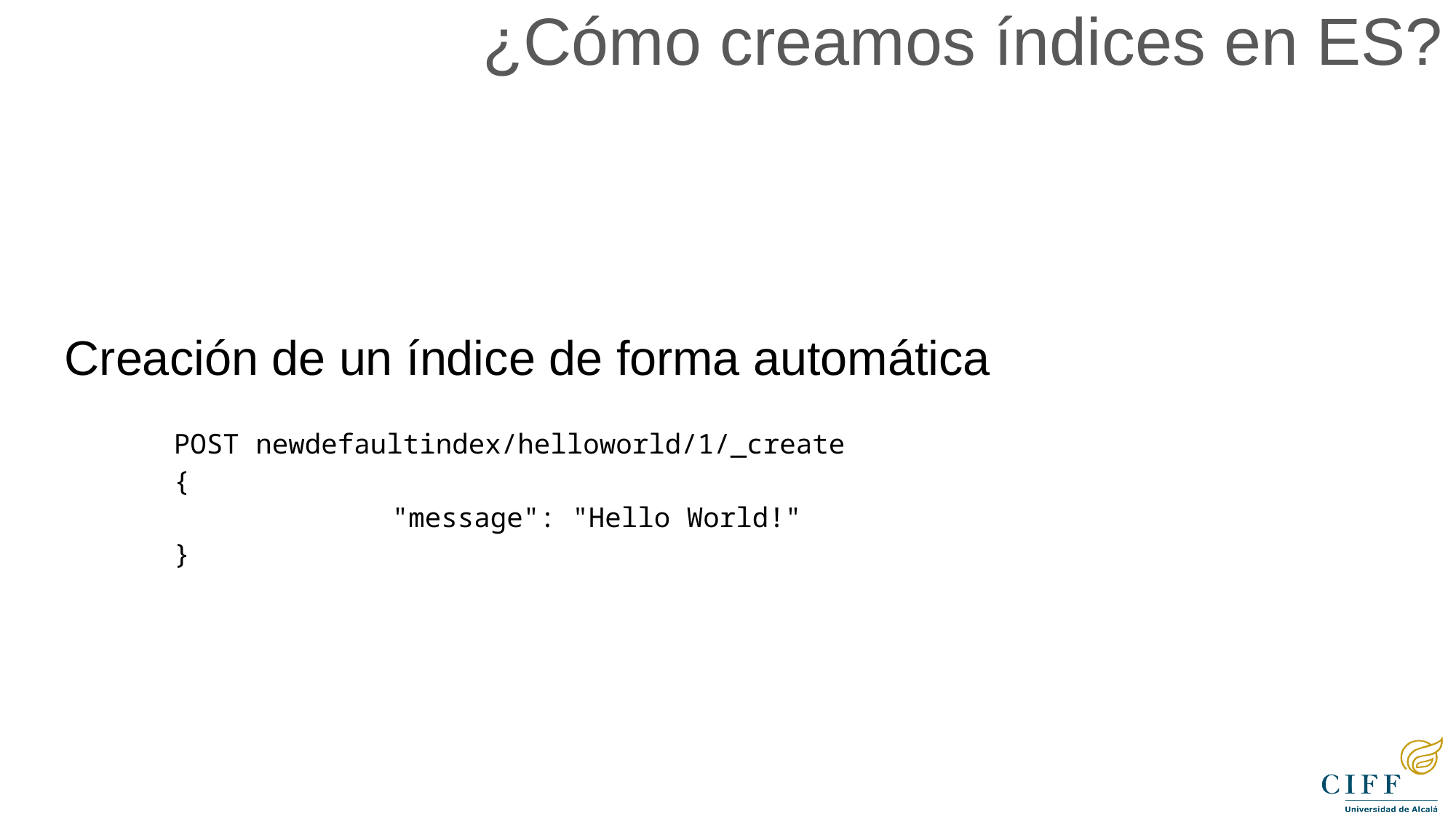

¿Cómo creamos índices en ES?
Creación de un índice de forma automática

	POST newdefaultindex/helloworld/1/_create
	{
			"message": "Hello World!"
	}